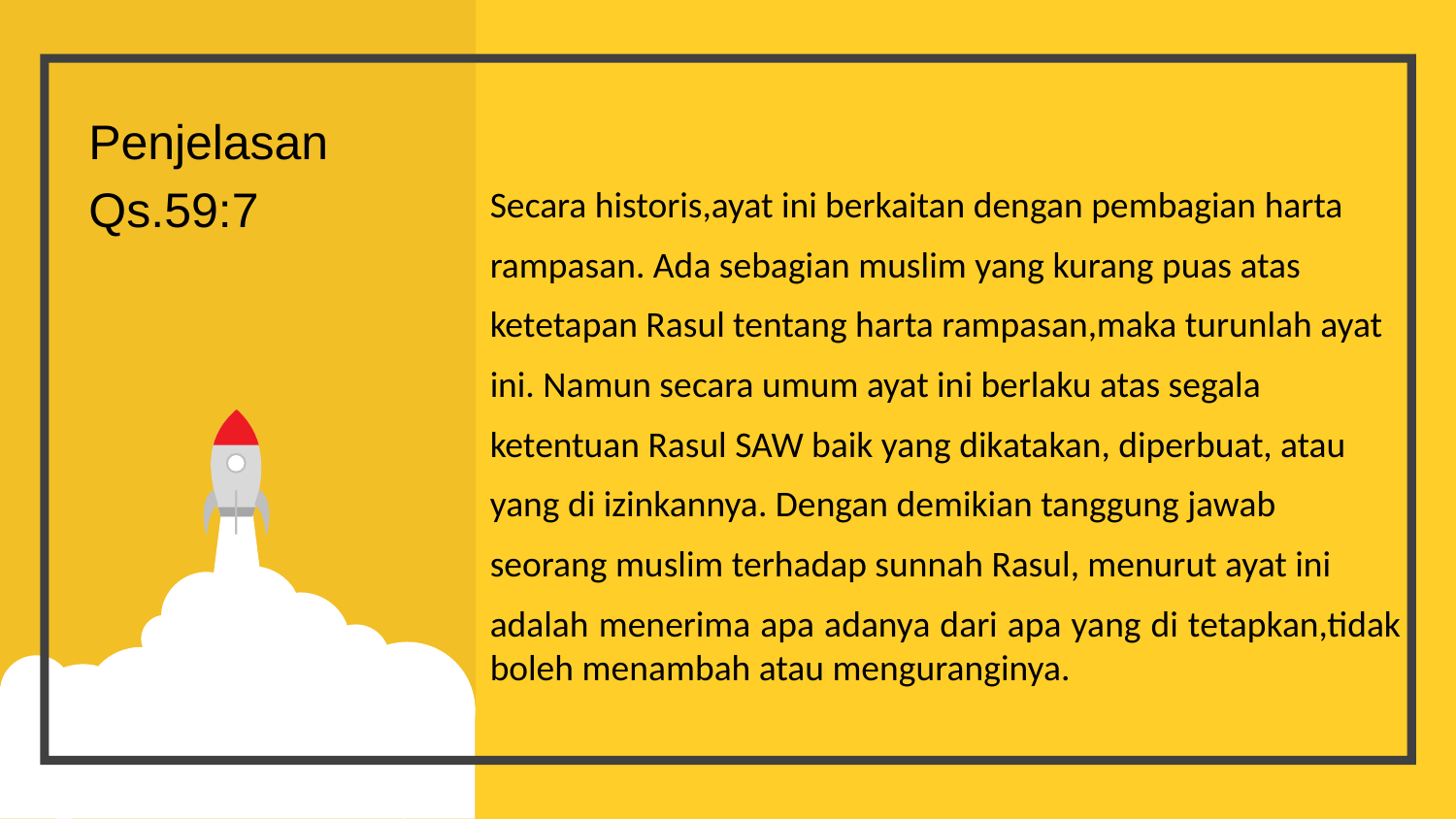

Penjelasan
Qs.59:7
Secara historis,ayat ini berkaitan dengan pembagian harta
rampasan. Ada sebagian muslim yang kurang puas atas
ketetapan Rasul tentang harta rampasan,maka turunlah ayat
ini. Namun secara umum ayat ini berlaku atas segala
ketentuan Rasul SAW baik yang dikatakan, diperbuat, atau
yang di izinkannya. Dengan demikian tanggung jawab
seorang muslim terhadap sunnah Rasul, menurut ayat ini
adalah menerima apa adanya dari apa yang di tetapkan,tidak boleh menambah atau menguranginya.